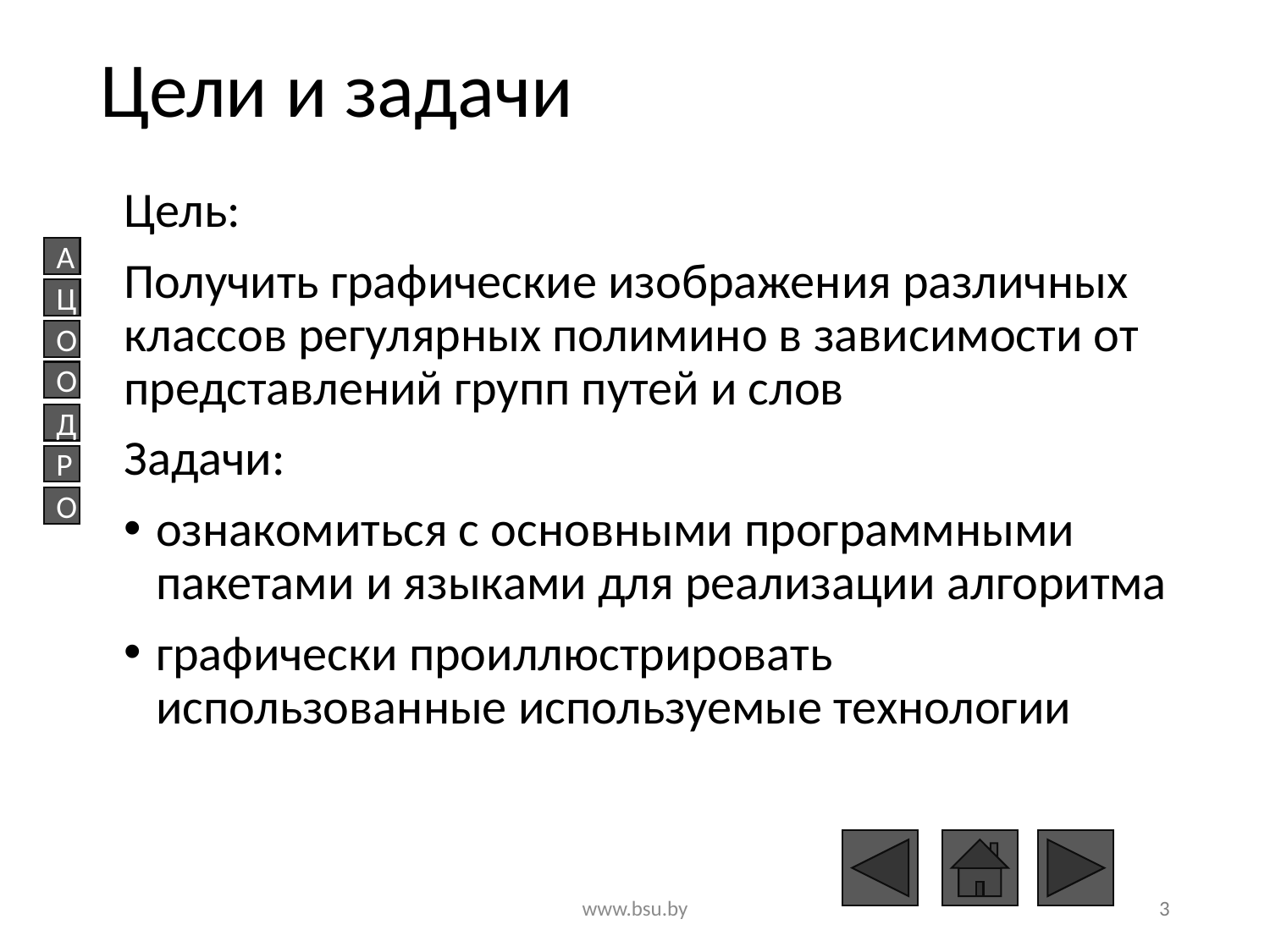

# Цели и задачи
Цель:
Получить графические изображения различных классов регулярных полимино в зависимости от представлений групп путей и слов
Задачи:
ознакомиться с основными программными пакетами и языками для реализации алгоритма
графически проиллюстрировать использованные используемые технологии
А
Ц
О
О
Д
Р
О

www.bsu.by
3